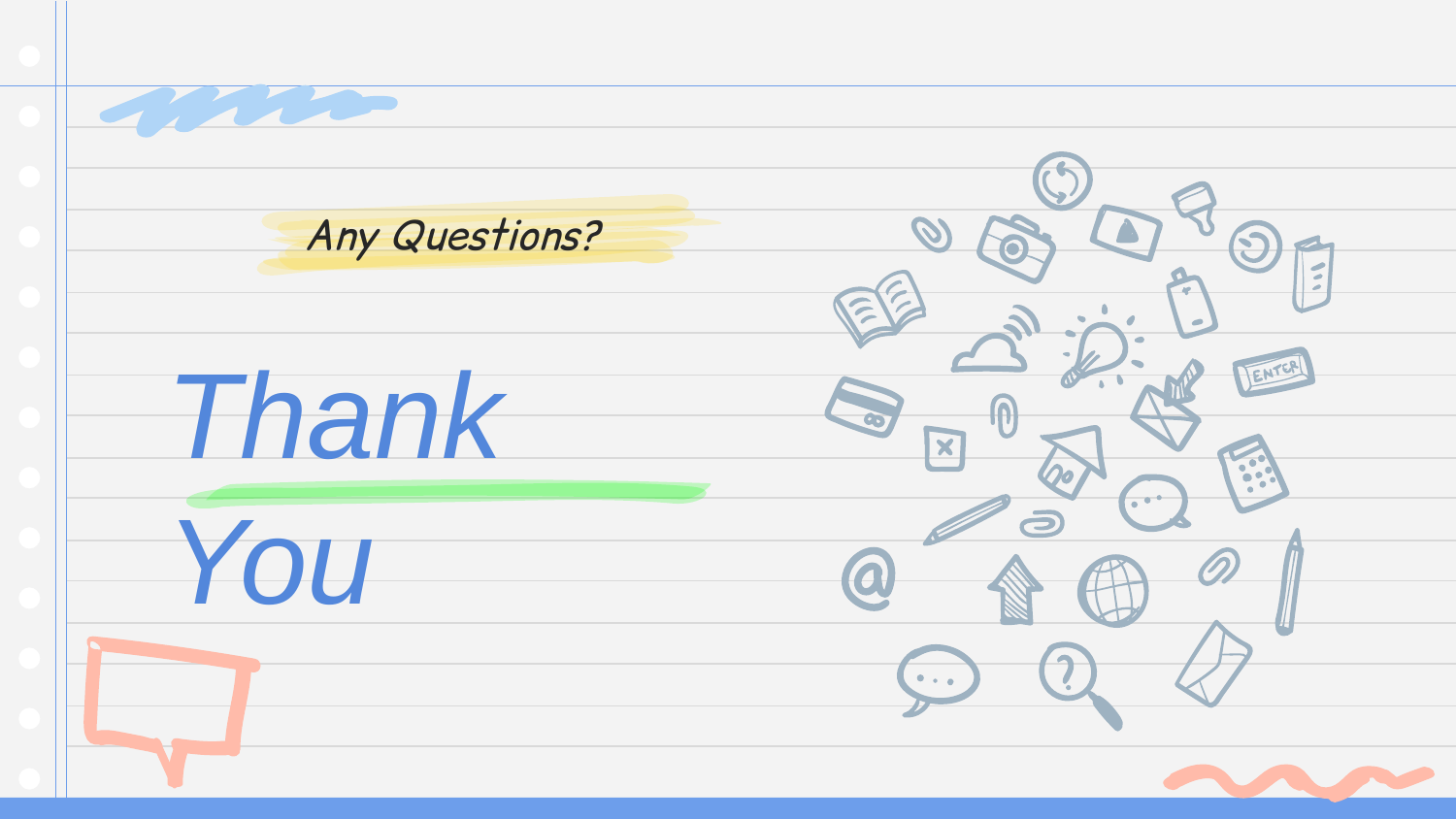

| Any Questions? |
| --- |

Thank You